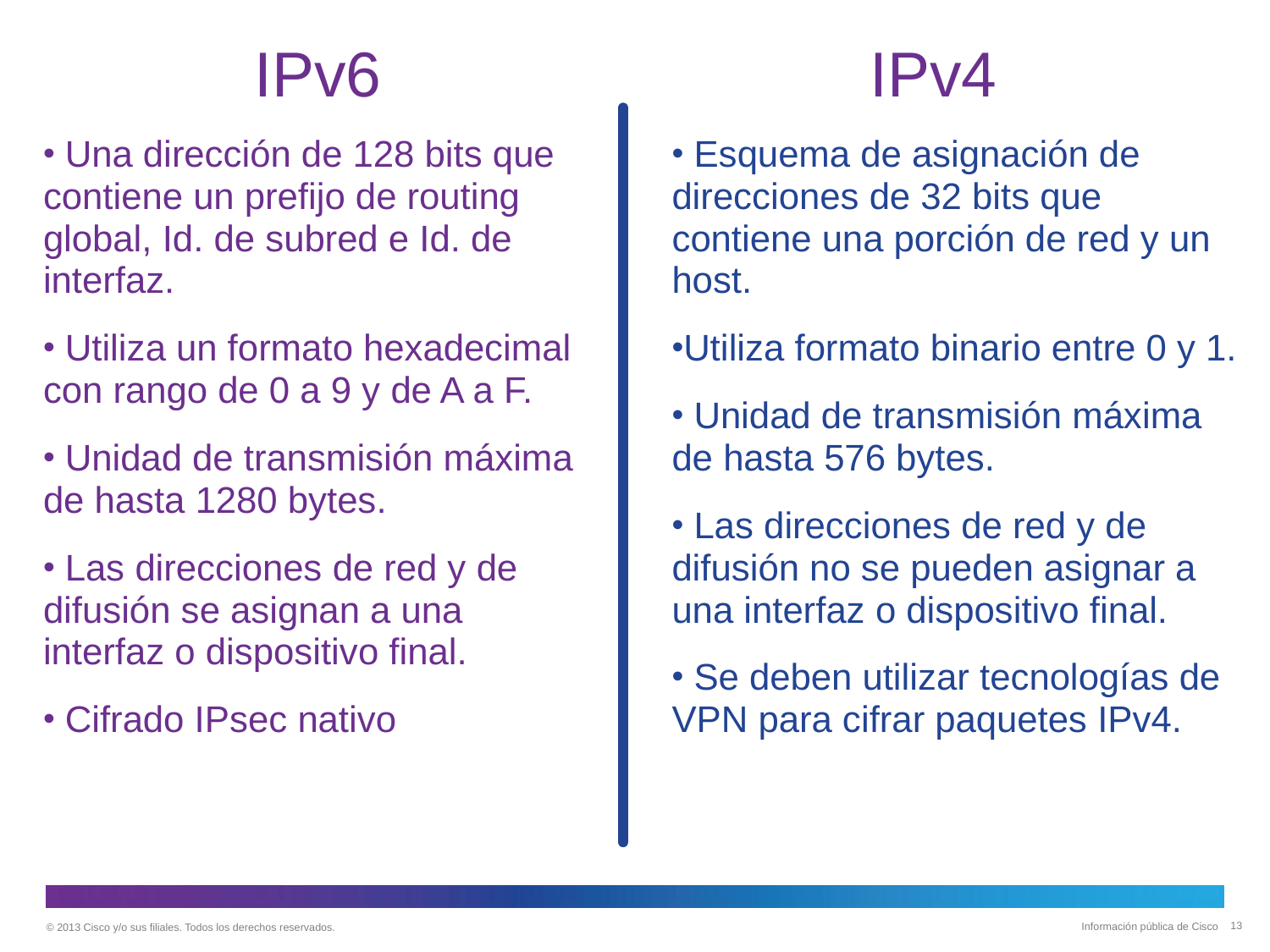

# IPv6
IPv4
 Una dirección de 128 bits que contiene un prefijo de routing global, Id. de subred e Id. de interfaz.
 Utiliza un formato hexadecimal con rango de 0 a 9 y de A a F.
 Unidad de transmisión máxima de hasta 1280 bytes.
 Las direcciones de red y de difusión se asignan a una interfaz o dispositivo final.
 Cifrado IPsec nativo

 Esquema de asignación de direcciones de 32 bits que contiene una porción de red y un host.
Utiliza formato binario entre 0 y 1.
 Unidad de transmisión máxima de hasta 576 bytes.
 Las direcciones de red y de difusión no se pueden asignar a una interfaz o dispositivo final.
 Se deben utilizar tecnologías de VPN para cifrar paquetes IPv4.